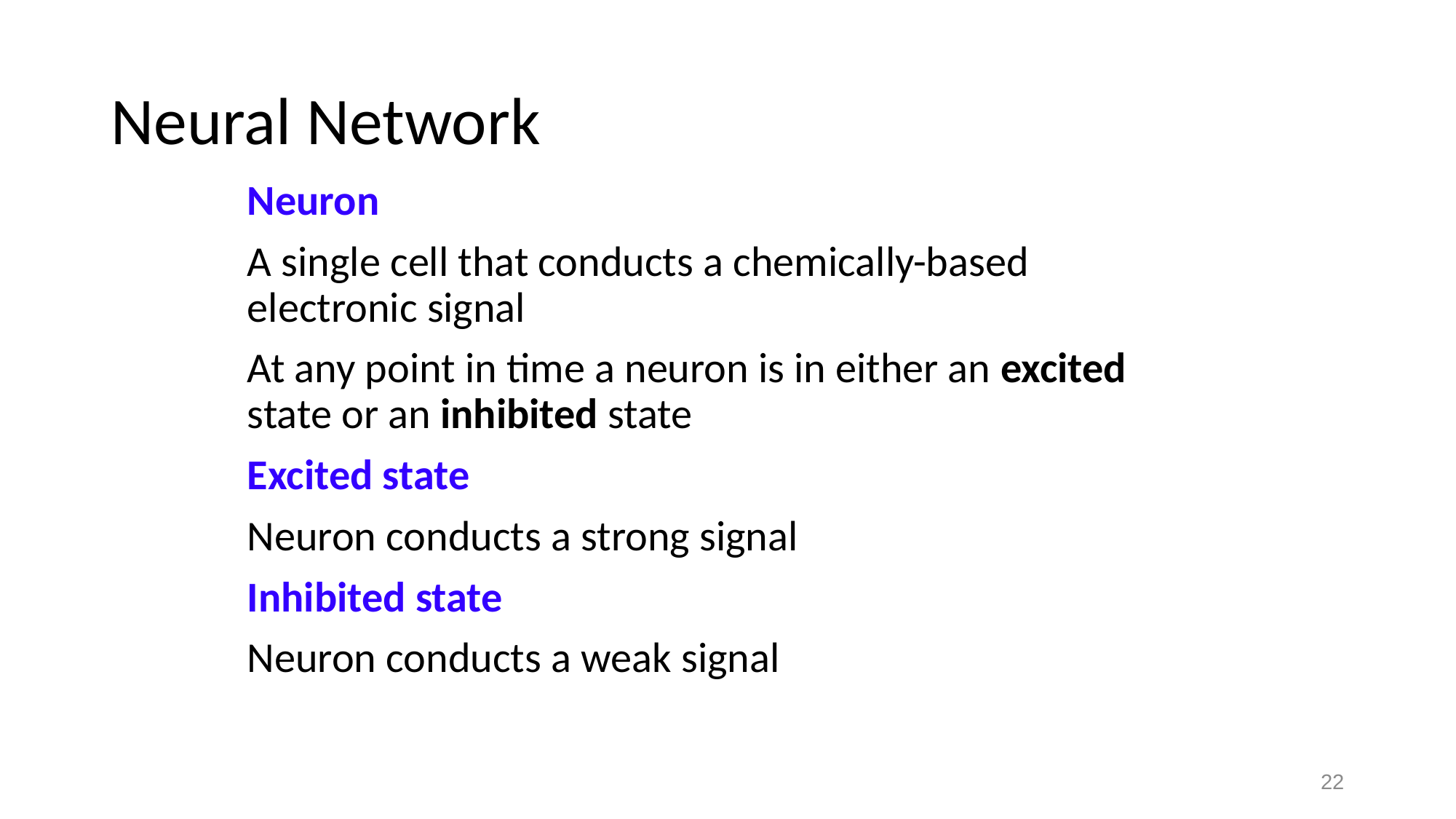

# Neural Network
Neuron
A single cell that conducts a chemically-based electronic signal
At any point in time a neuron is in either an excited state or an inhibited state
Excited state
Neuron conducts a strong signal
Inhibited state
Neuron conducts a weak signal
22